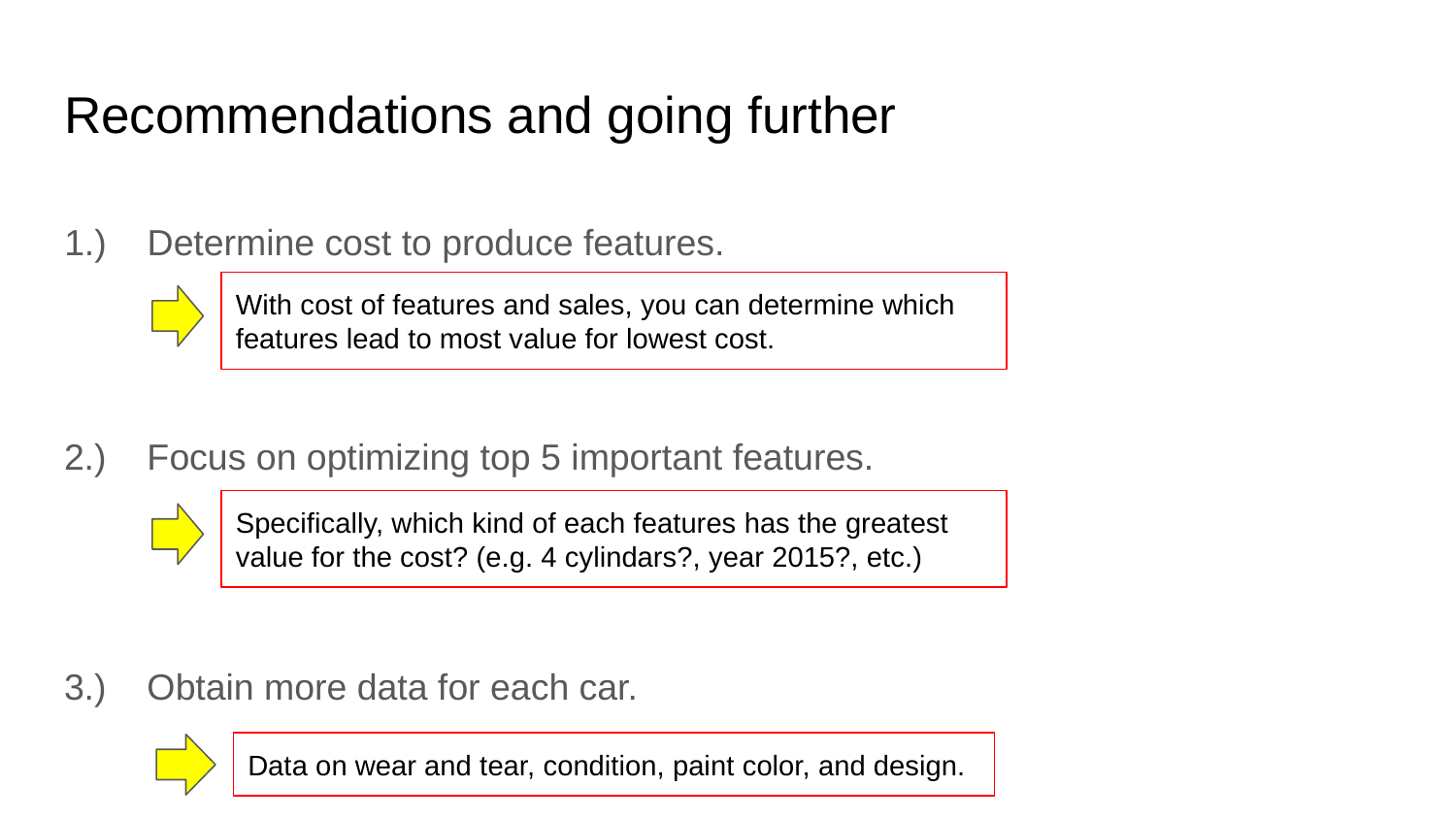

# Recommendations and going further
1.)    Determine cost to produce features.
With cost of features and sales, you can determine which features lead to most value for lowest cost.

2.)    Focus on optimizing top 5 important features.
Specifically, which kind of each features has the greatest value for the cost? (e.g. 4 cylindars?, year 2015?, etc.)

3.)    Obtain more data for each car.
Data on wear and tear, condition, paint color, and design.